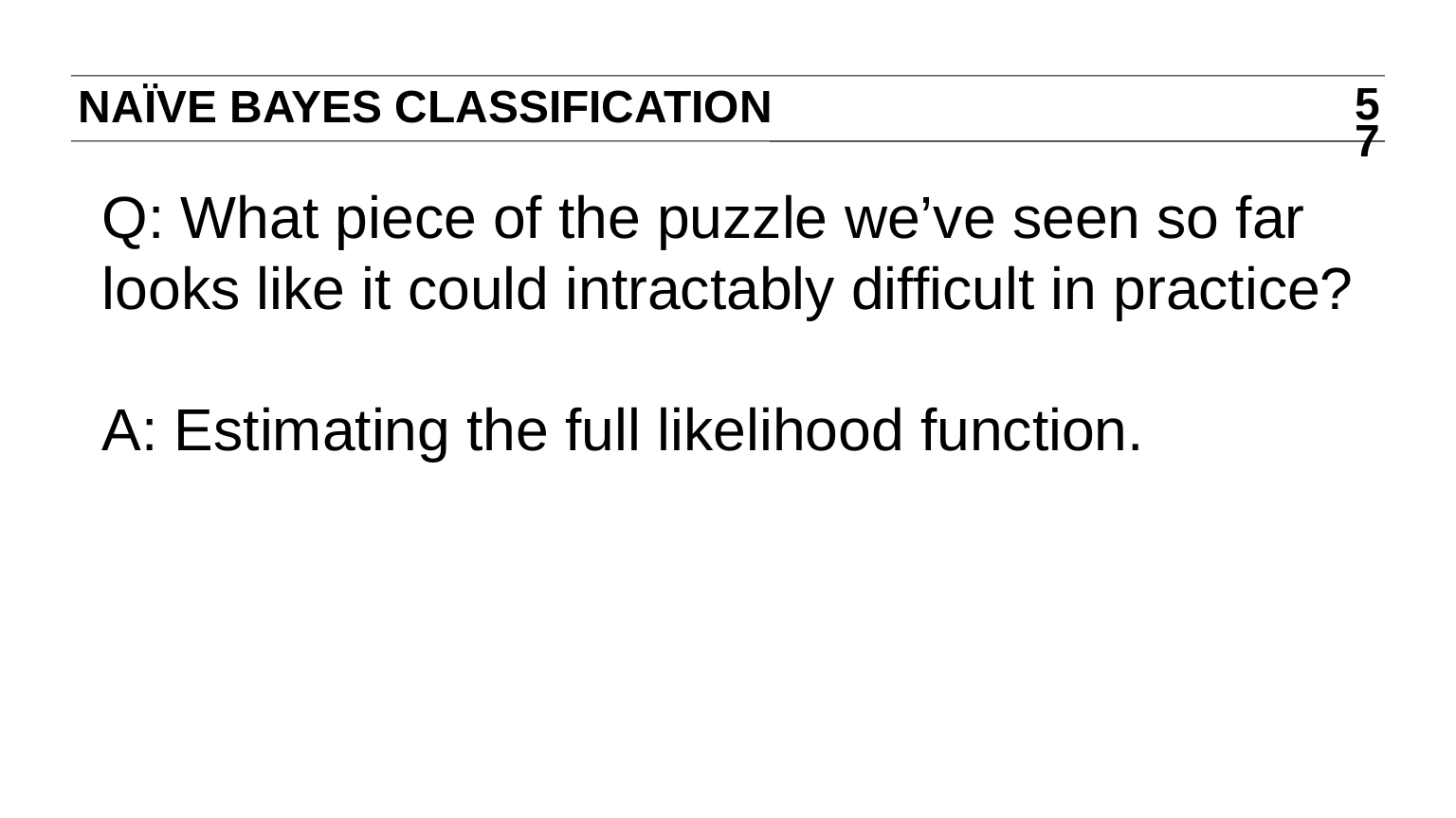

Naïve bayes classification
57
Q: What piece of the puzzle we’ve seen so far looks like it could intractably difficult in practice?

A: Estimating the full likelihood function.